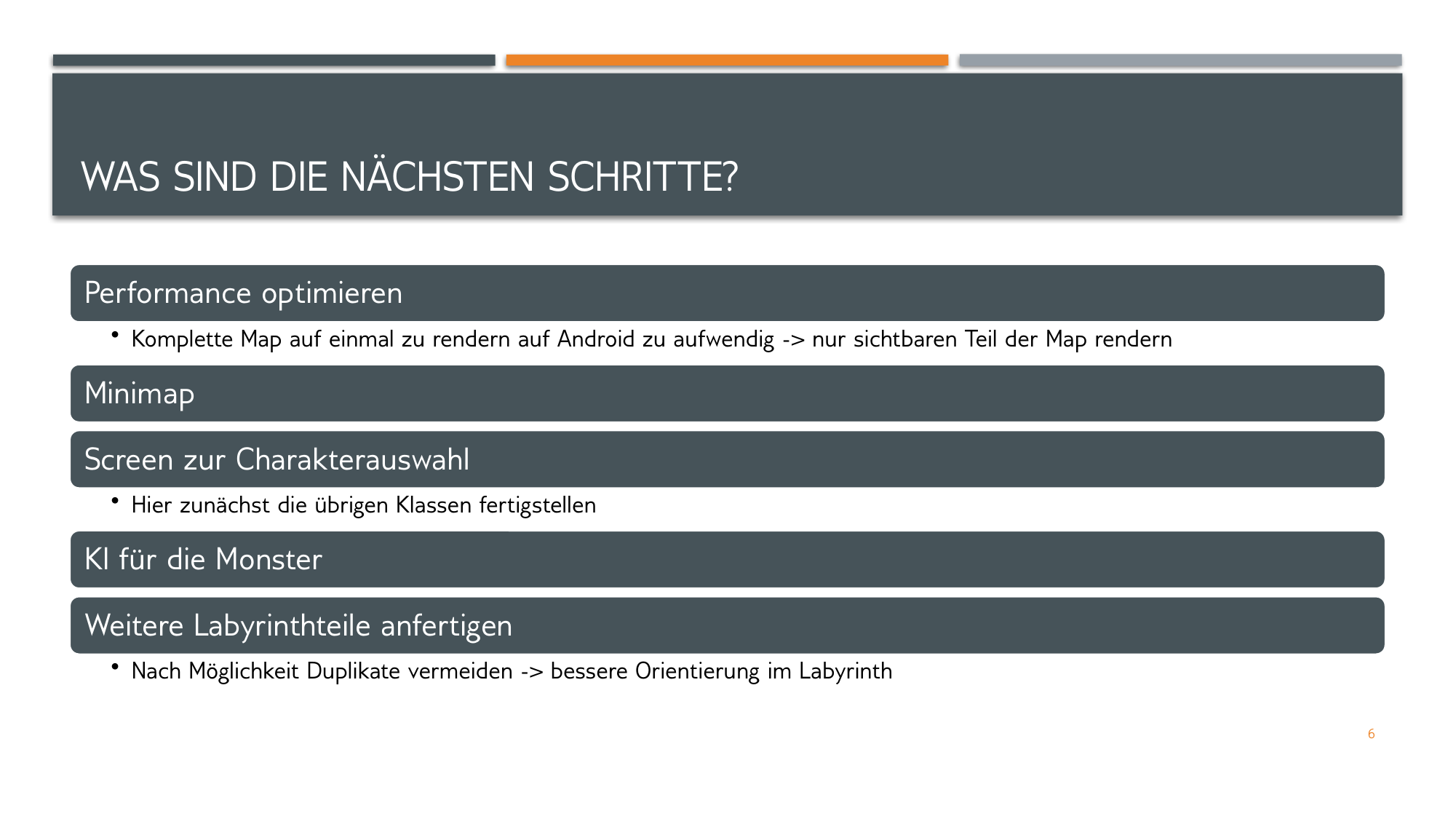

# Was sind die nächsten Schritte?
Performance optimieren
Komplette Map auf einmal zu rendern auf Android zu aufwendig -> nur sichtbaren Teil der Map rendern
Minimap
Screen zur Charakterauswahl
Hier zunächst die übrigen Klassen fertigstellen
KI für die Monster
Weitere Labyrinthteile anfertigen
Nach Möglichkeit Duplikate vermeiden -> bessere Orientierung im Labyrinth
6